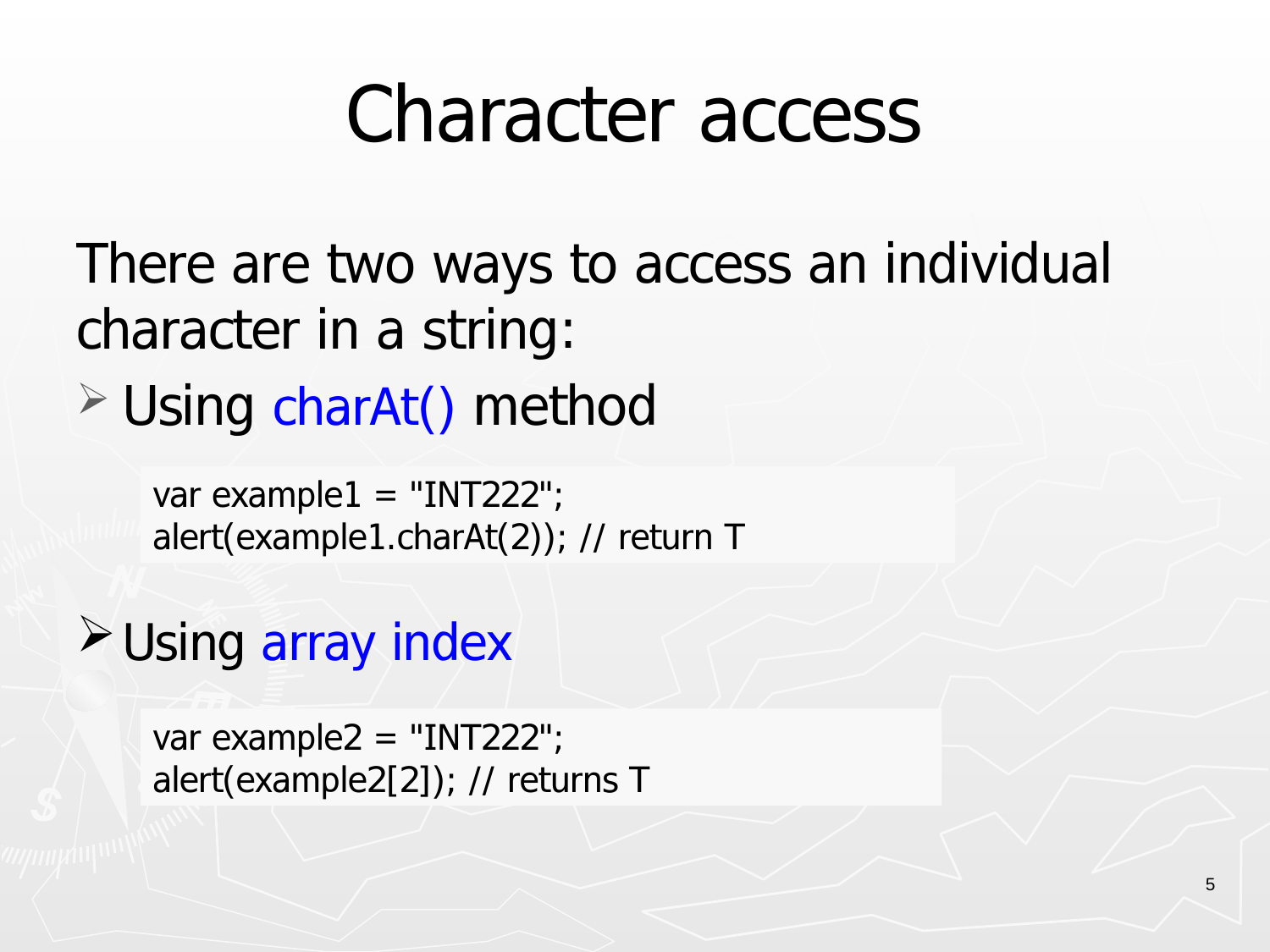

# Character access
There are two ways to access an individual character in a string:
Using charAt() method
var example1 = "INT222";
alert(example1.charAt(2)); // return T
Using array index
var example2 = "INT222";
alert(example2[2]); // returns T
5